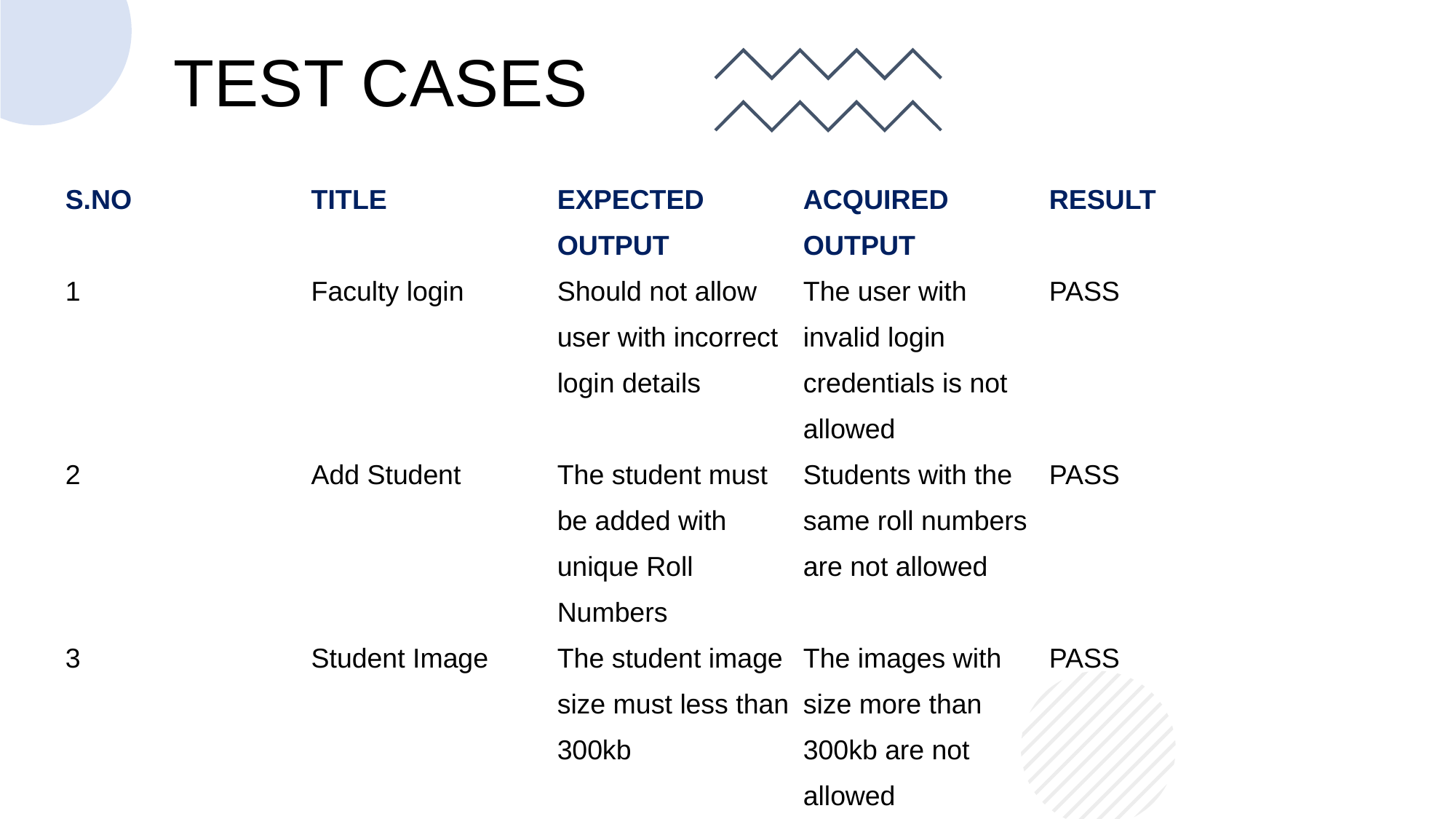

# TEST CASES
| S.NO | TITLE | EXPECTED OUTPUT | ACQUIRED OUTPUT | RESULT |
| --- | --- | --- | --- | --- |
| 1 | Faculty login | Should not allow user with incorrect login details | The user with invalid login credentials is not allowed | PASS |
| 2 | Add Student | The student must be added with unique Roll Numbers | Students with the same roll numbers are not allowed | PASS |
| 3 | Student Image | The student image size must less than 300kb | The images with size more than 300kb are not allowed | PASS |